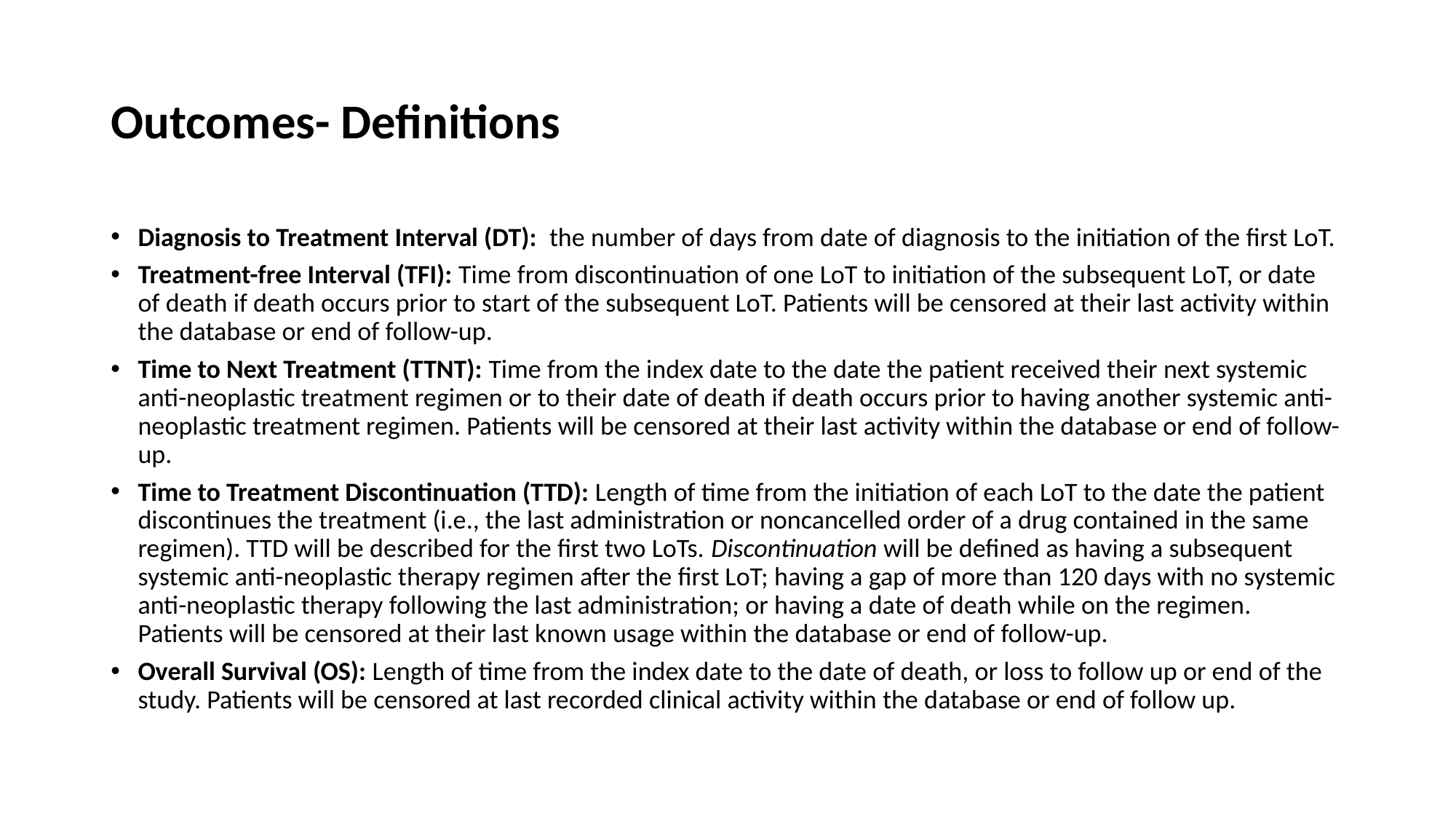

# Outcomes- Definitions
Diagnosis to Treatment Interval (DT):  the number of days from date of diagnosis to the initiation of the first LoT.
Treatment-free Interval (TFI): Time from discontinuation of one LoT to initiation of the subsequent LoT, or date of death if death occurs prior to start of the subsequent LoT. Patients will be censored at their last activity within the database or end of follow-up.
Time to Next Treatment (TTNT): Time from the index date to the date the patient received their next systemic anti-neoplastic treatment regimen or to their date of death if death occurs prior to having another systemic anti-neoplastic treatment regimen. Patients will be censored at their last activity within the database or end of follow-up.
Time to Treatment Discontinuation (TTD): Length of time from the initiation of each LoT to the date the patient discontinues the treatment (i.e., the last administration or noncancelled order of a drug contained in the same regimen). TTD will be described for the first two LoTs. Discontinuation will be defined as having a subsequent systemic anti-neoplastic therapy regimen after the first LoT; having a gap of more than 120 days with no systemic anti-neoplastic therapy following the last administration; or having a date of death while on the regimen. Patients will be censored at their last known usage within the database or end of follow-up.
Overall Survival (OS): Length of time from the index date to the date of death, or loss to follow up or end of the study. Patients will be censored at last recorded clinical activity within the database or end of follow up.